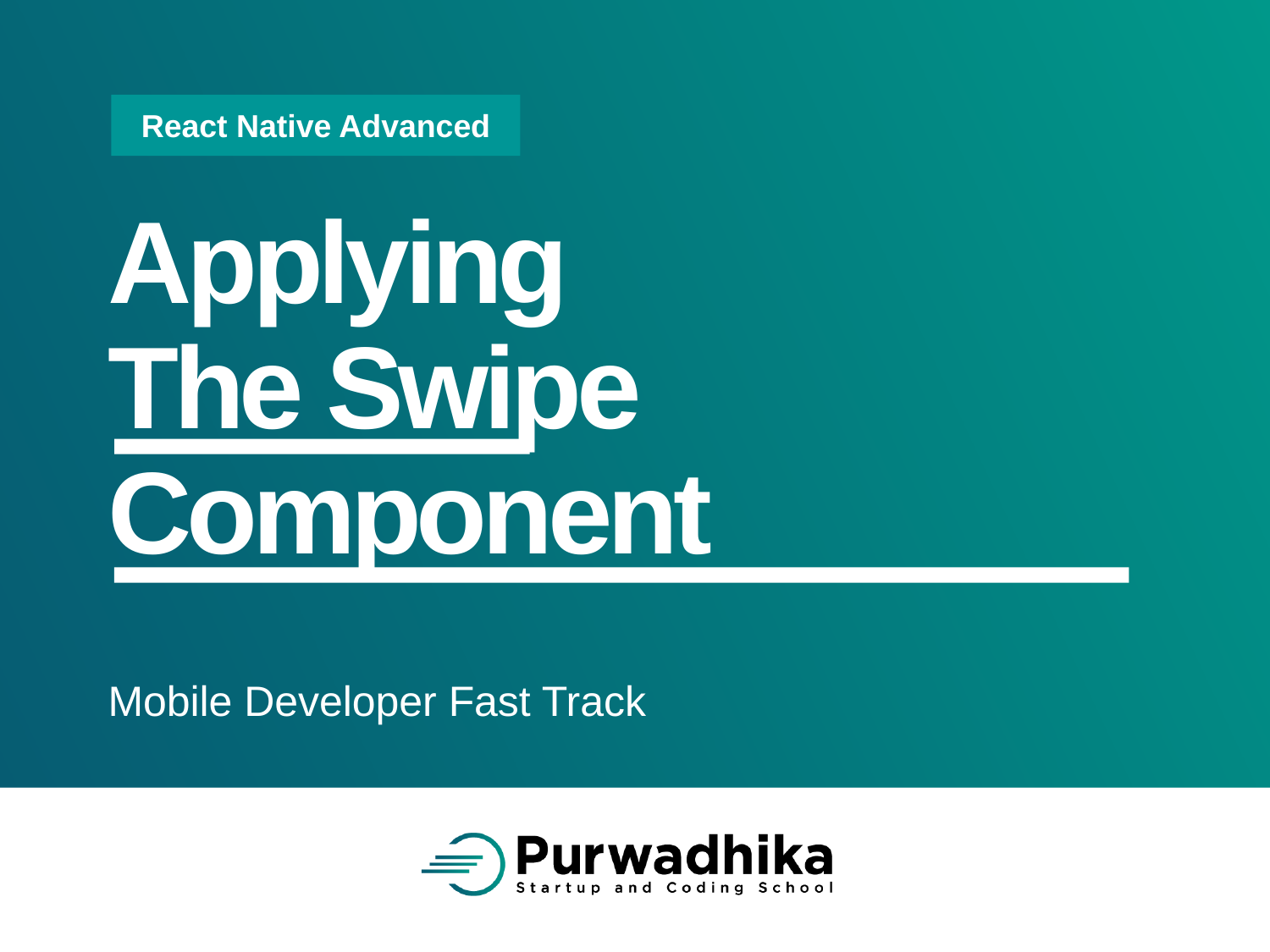

# Applying The Swipe Component

Mobile Developer Fast Track